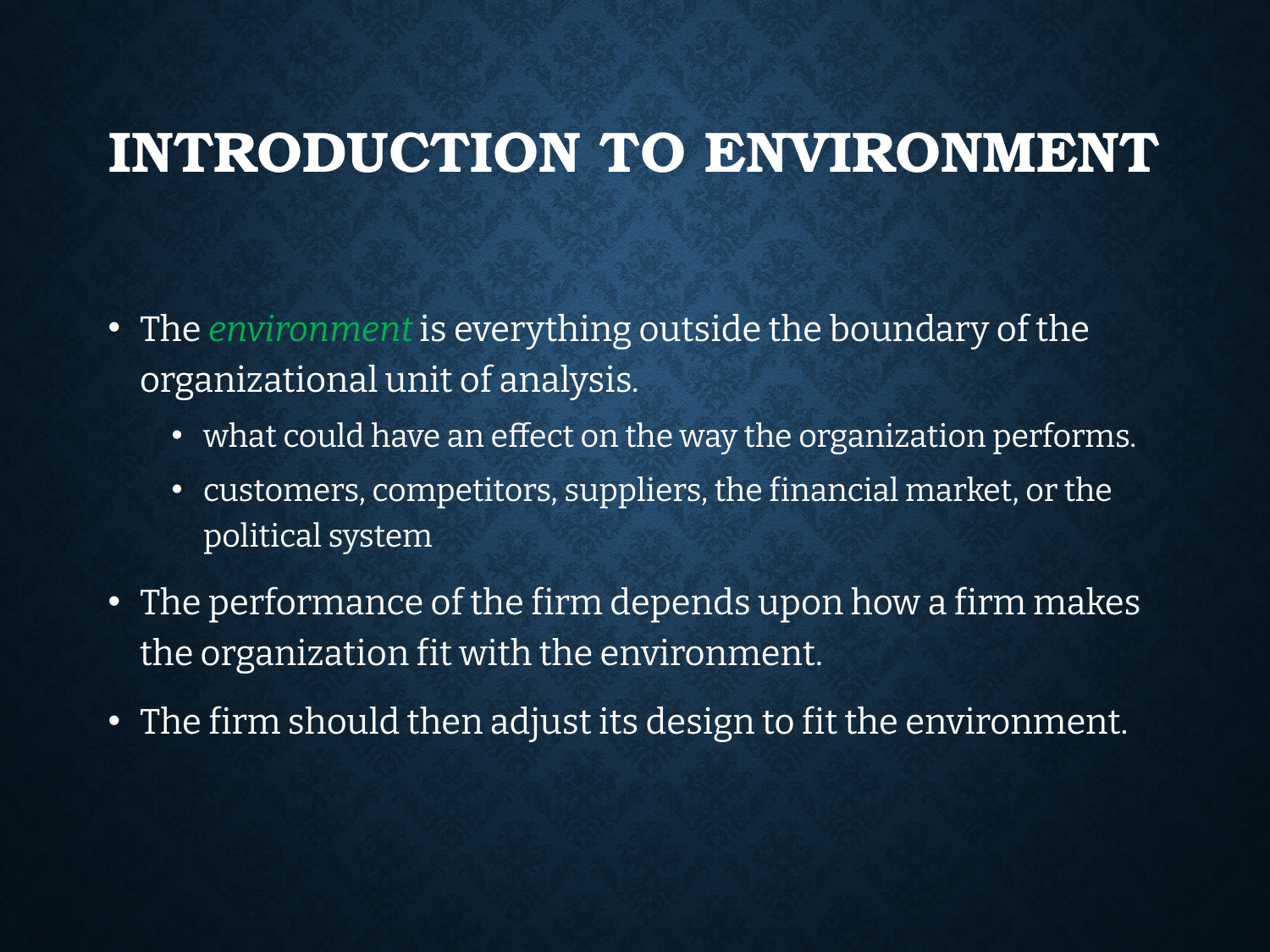

# IntroductIon to EnvIronment
The environment is everything outside the boundary of the organizational unit of analysis.
what could have an effect on the way the organization performs.
customers, competitors, suppliers, the financial market, or the political system
The performance of the firm depends upon how a firm makes the organization fit with the environment.
The firm should then adjust its design to fit the environment.